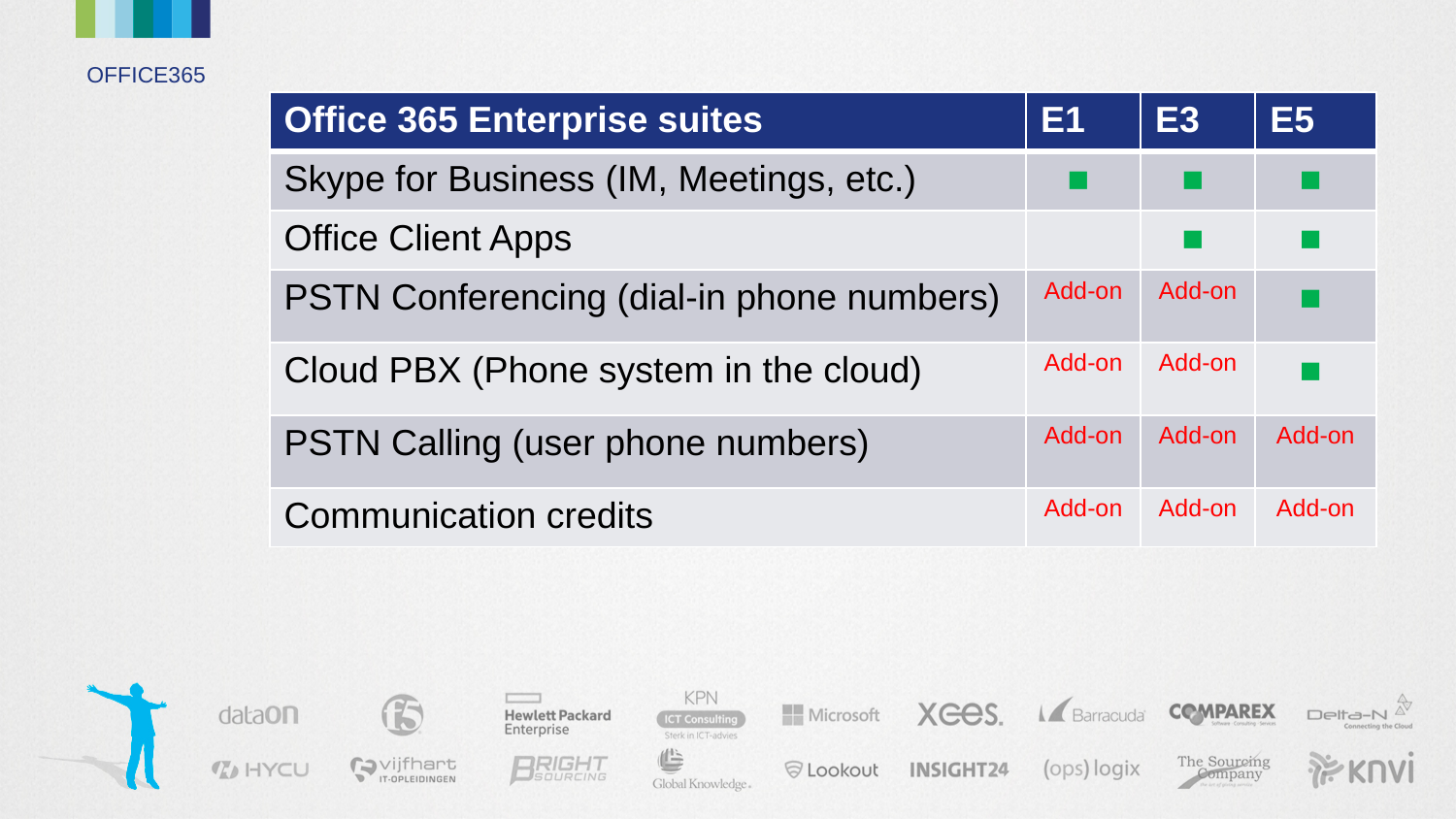

| Office 365 Enterprise suites | E1 | E3 | E5 |
| --- | --- | --- | --- |
| Skype for Business (IM, Meetings, etc.) | ■ | ■ | ■ |
| Office Client Apps |  | ■ | ■ |
| PSTN Conferencing (dial-in phone numbers) | Add-on | Add-on | ■ |
| Cloud PBX (Phone system in the cloud) | Add-on | Add-on | ■ |
| PSTN Calling (user phone numbers) | Add-on | Add-on | Add-on |
| Communication credits | Add-on | Add-on | Add-on |